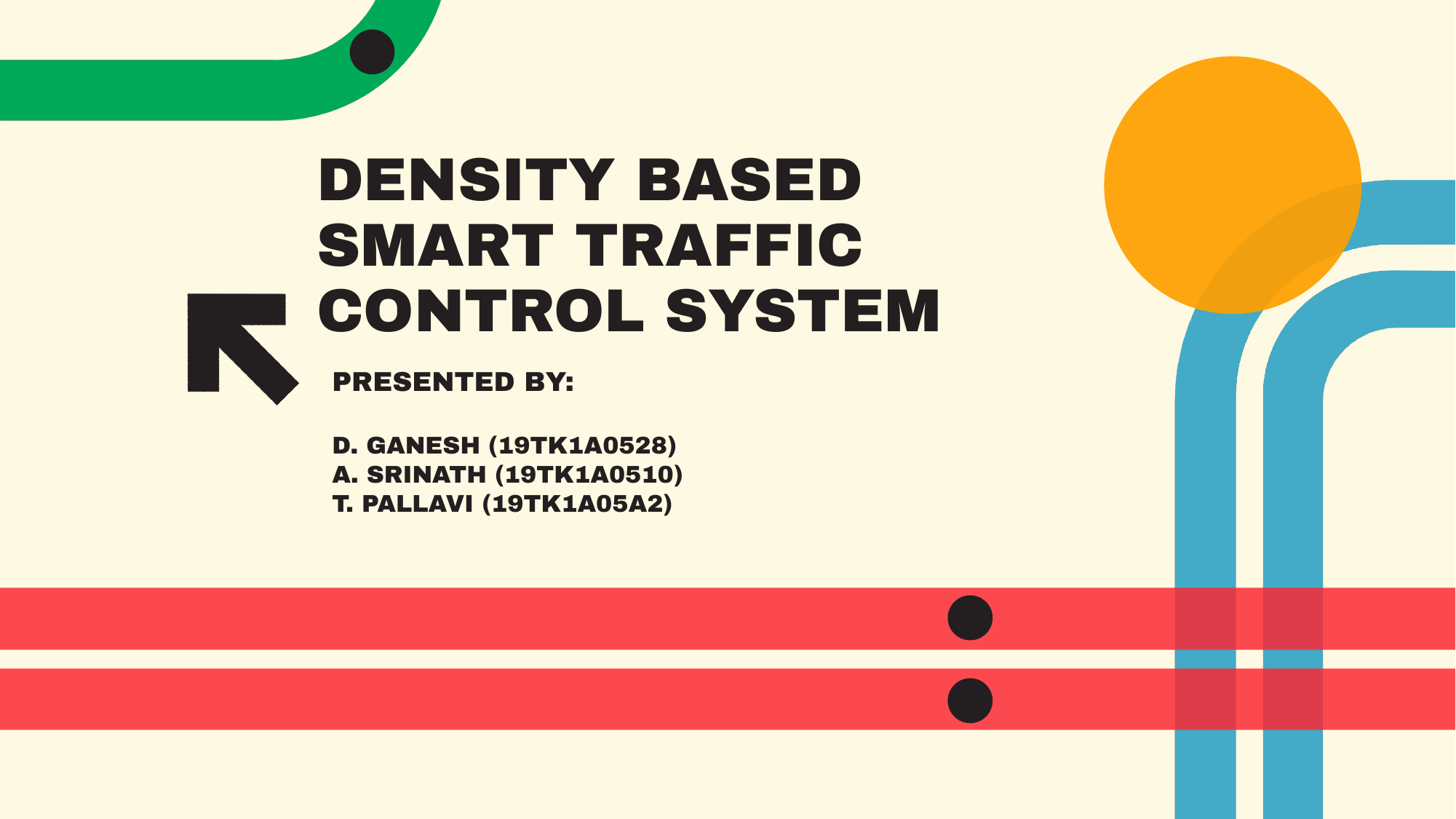

# DENSITY BASED SMART TRAFFIC CONTROL SYSTEM
PRESENTED BY:

D. GANESH (19TK1A0528)
A. SRINATH (19TK1A0510)
T. PALLAVI (19TK1A05A2)